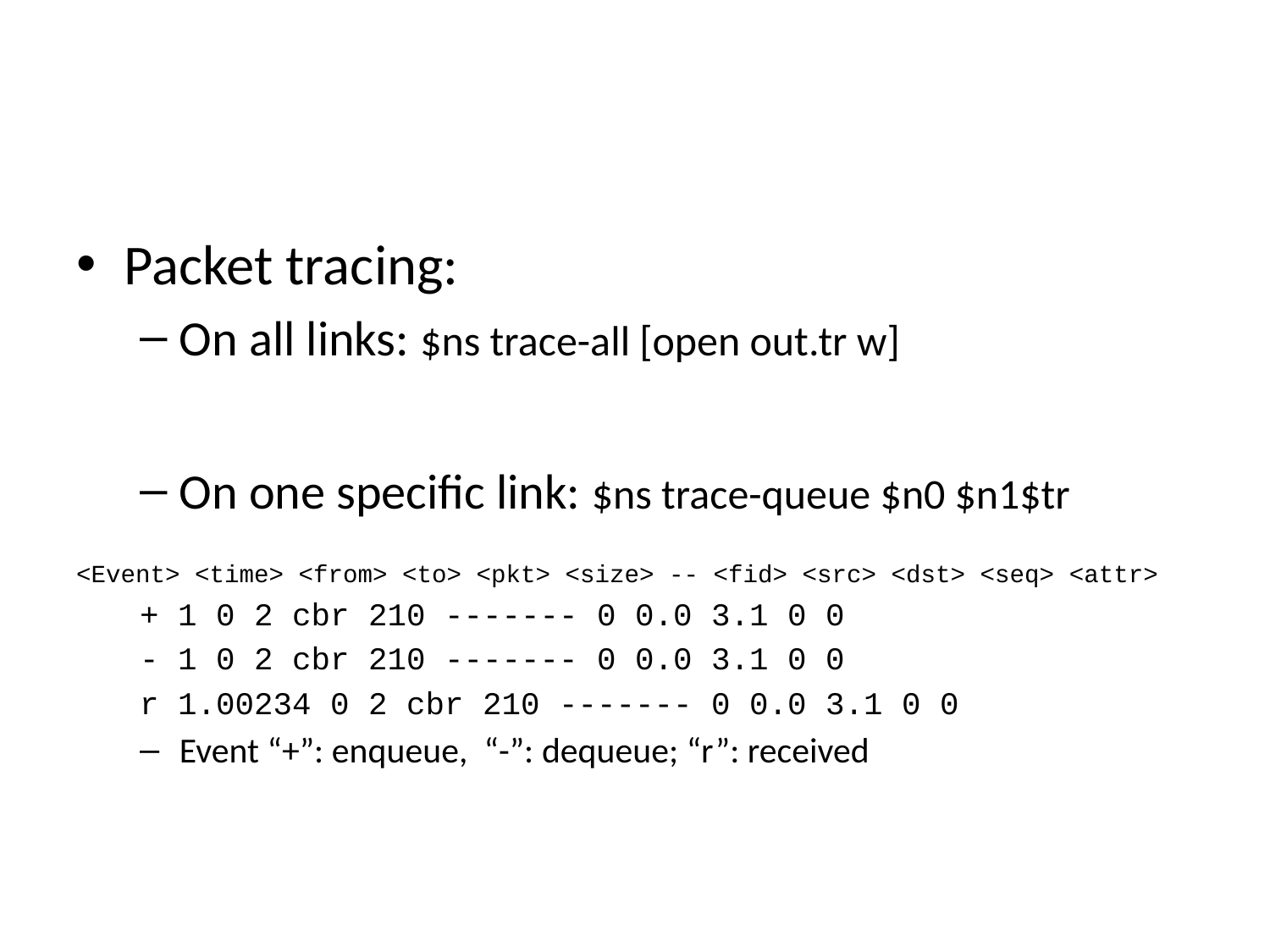

#
Packet tracing:
On all links: $ns trace-all [open out.tr w]

On one specific link: $ns trace-queue $n0 $n1$tr

<Event> <time> <from> <to> <pkt> <size> -- <fid> <src> <dst> <seq> <attr>
+ 1 0 2 cbr 210 ------- 0 0.0 3.1 0 0
- 1 0 2 cbr 210 ------- 0 0.0 3.1 0 0
r 1.00234 0 2 cbr 210 ------- 0 0.0 3.1 0 0
Event “+”: enqueue,  “-”: dequeue; “r”: received